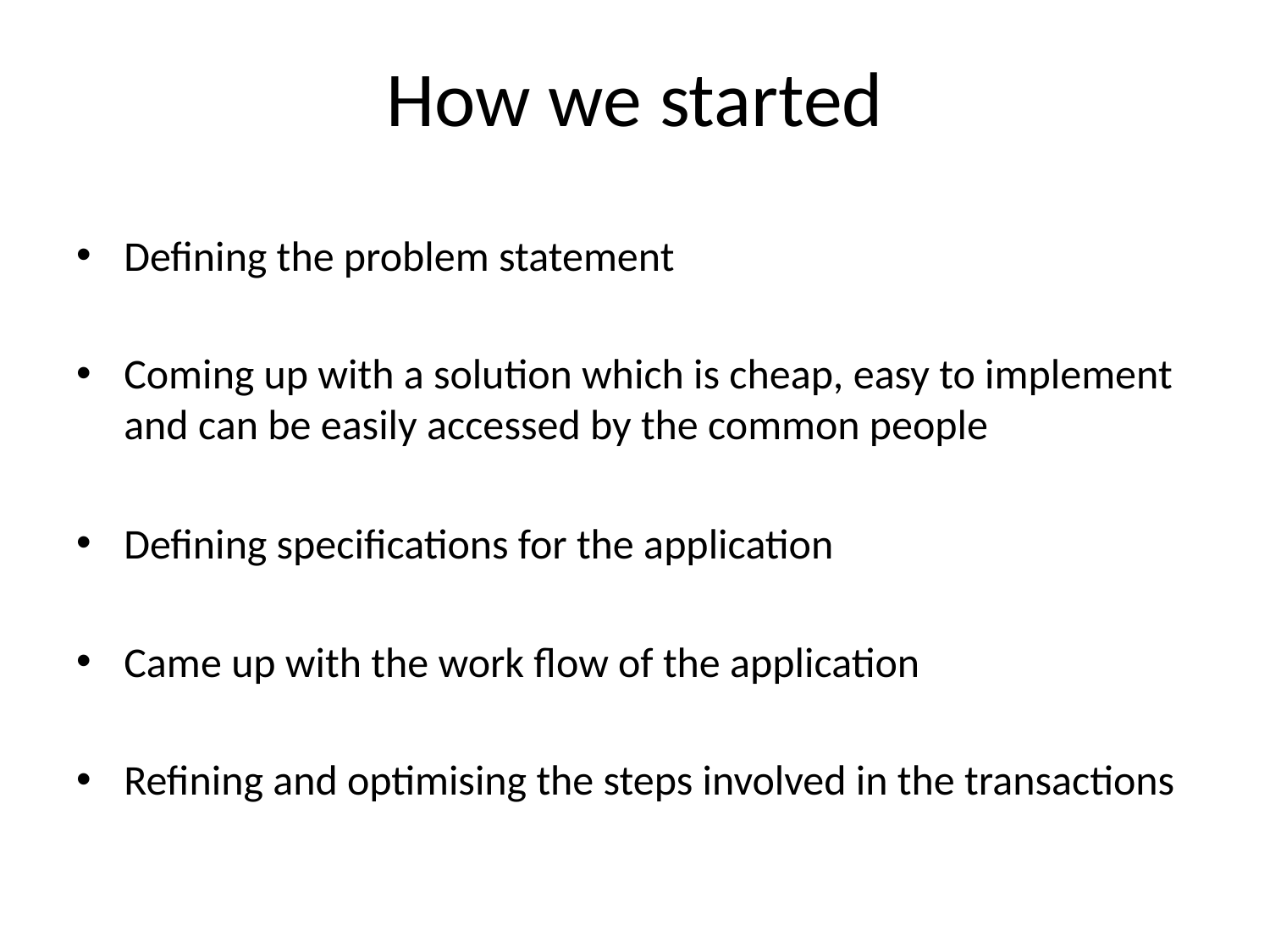

# How we started
Defining the problem statement

Coming up with a solution which is cheap, easy to implement and can be easily accessed by the common people

Defining specifications for the application

Came up with the work flow of the application

Refining and optimising the steps involved in the transactions